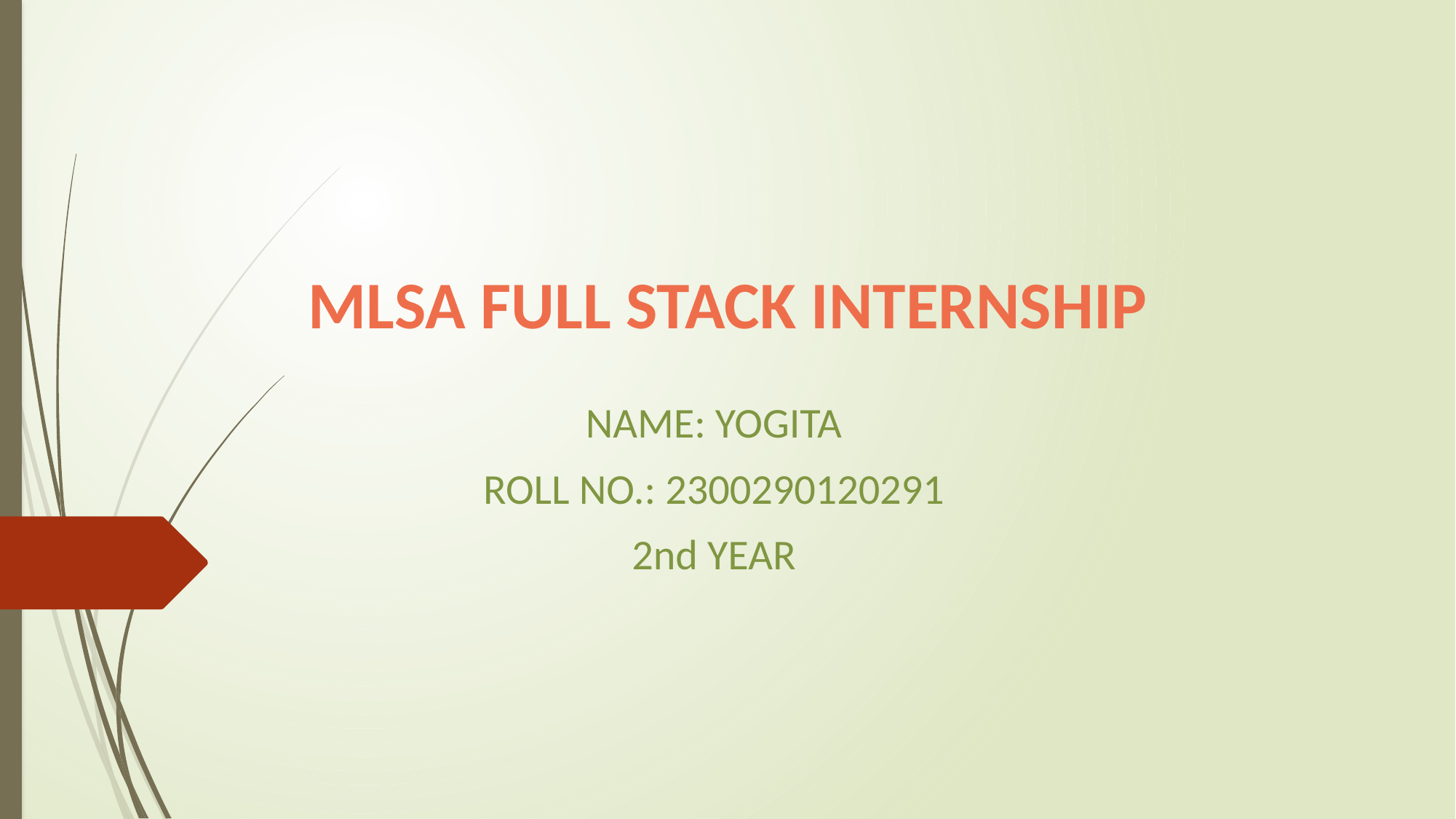

# MLSA FULL STACK INTERNSHIP
NAME: YOGITA
ROLL NO.: 2300290120291
2nd YEAR